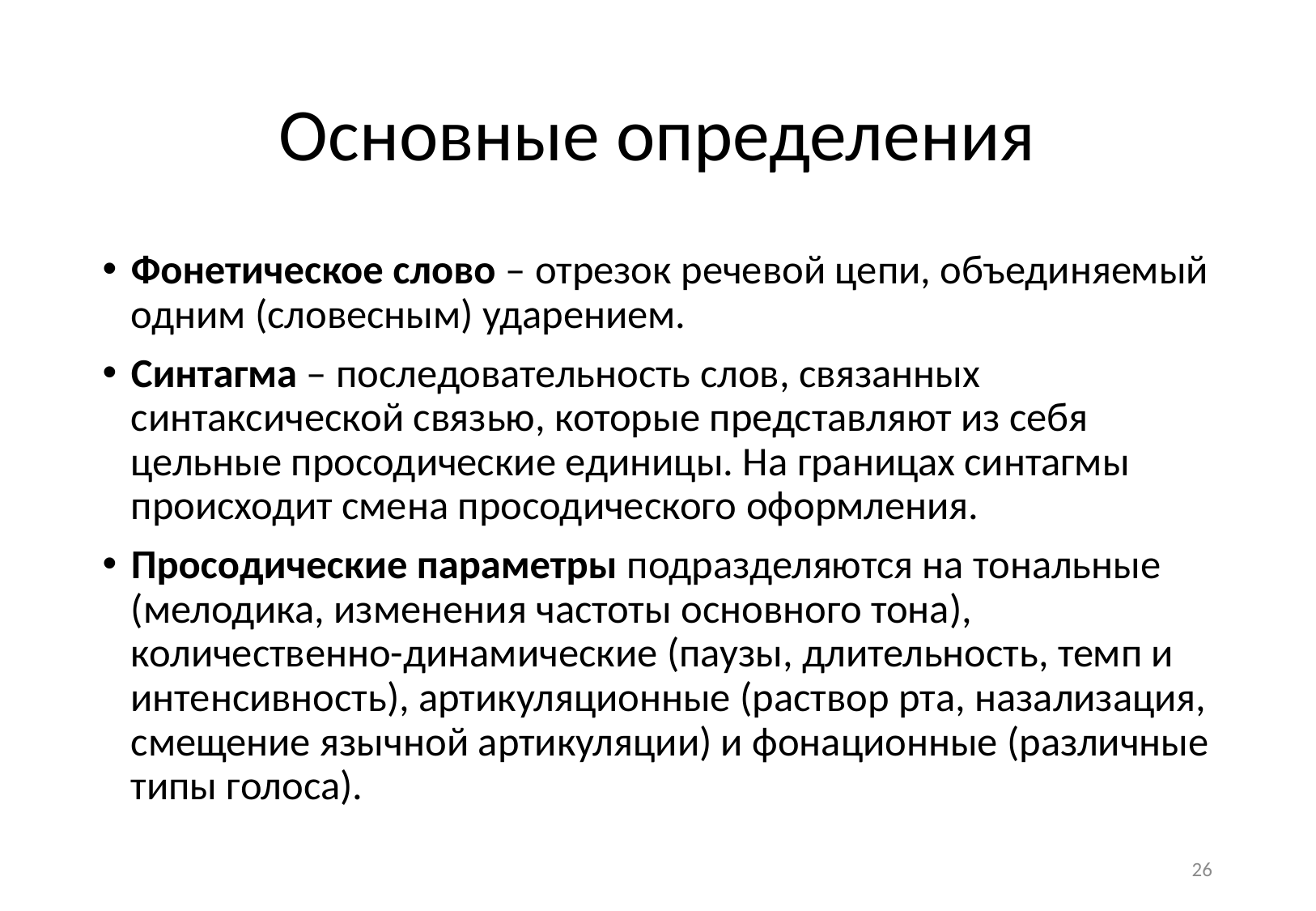

# Основные определения
Фонетическое слово – отрезок речевой цепи, объединяемый одним (словесным) ударением.
Синтагма – последовательность слов, связанных синтаксической связью, которые представляют из себя цельные просодические единицы. На границах синтагмы происходит смена просодического оформления.
Просодические параметры подразделяются на тональные (мелодика, изменения частоты основного тона), количественно-динамические (паузы, длительность, темп и интенсивность), артикуляционные (раствор рта, назализация, смещение язычной артикуляции) и фонационные (различные типы голоса).
26